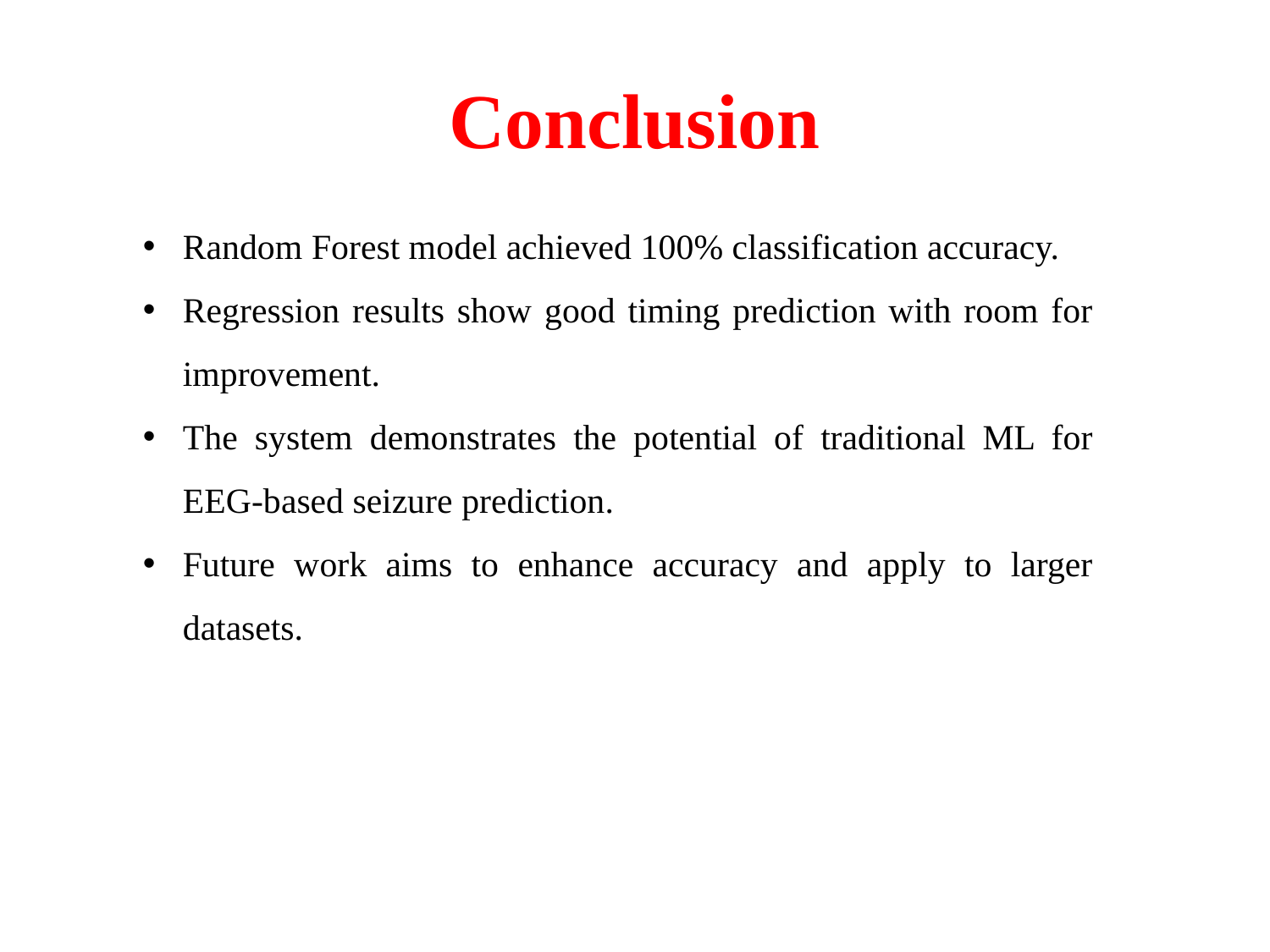

# Conclusion
Random Forest model achieved 100% classification accuracy.
Regression results show good timing prediction with room for improvement.
The system demonstrates the potential of traditional ML for EEG-based seizure prediction.
Future work aims to enhance accuracy and apply to larger datasets.